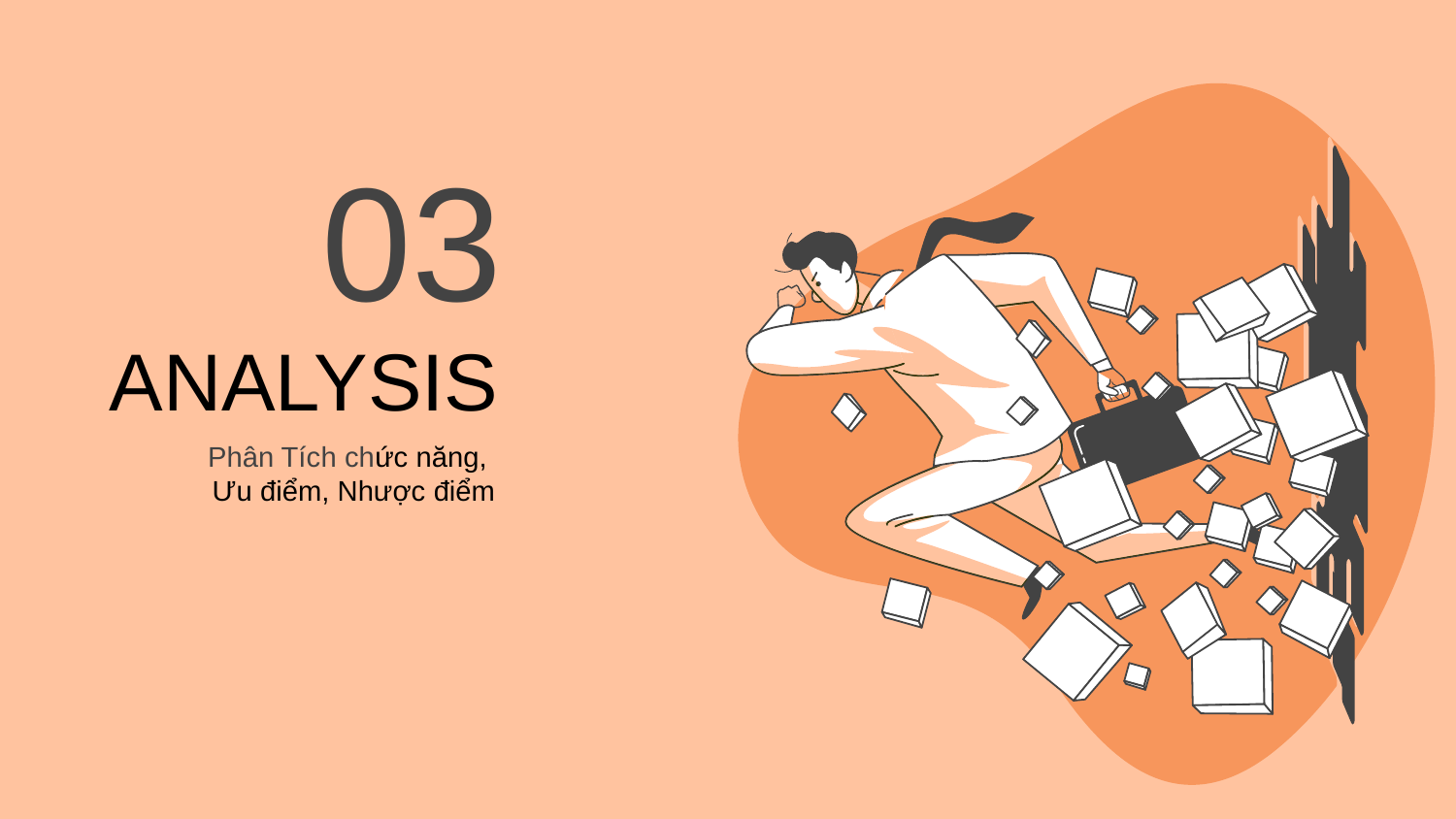

03
ANALYSIS
Phân Tích chức năng,
Ưu điểm, Nhược điểm